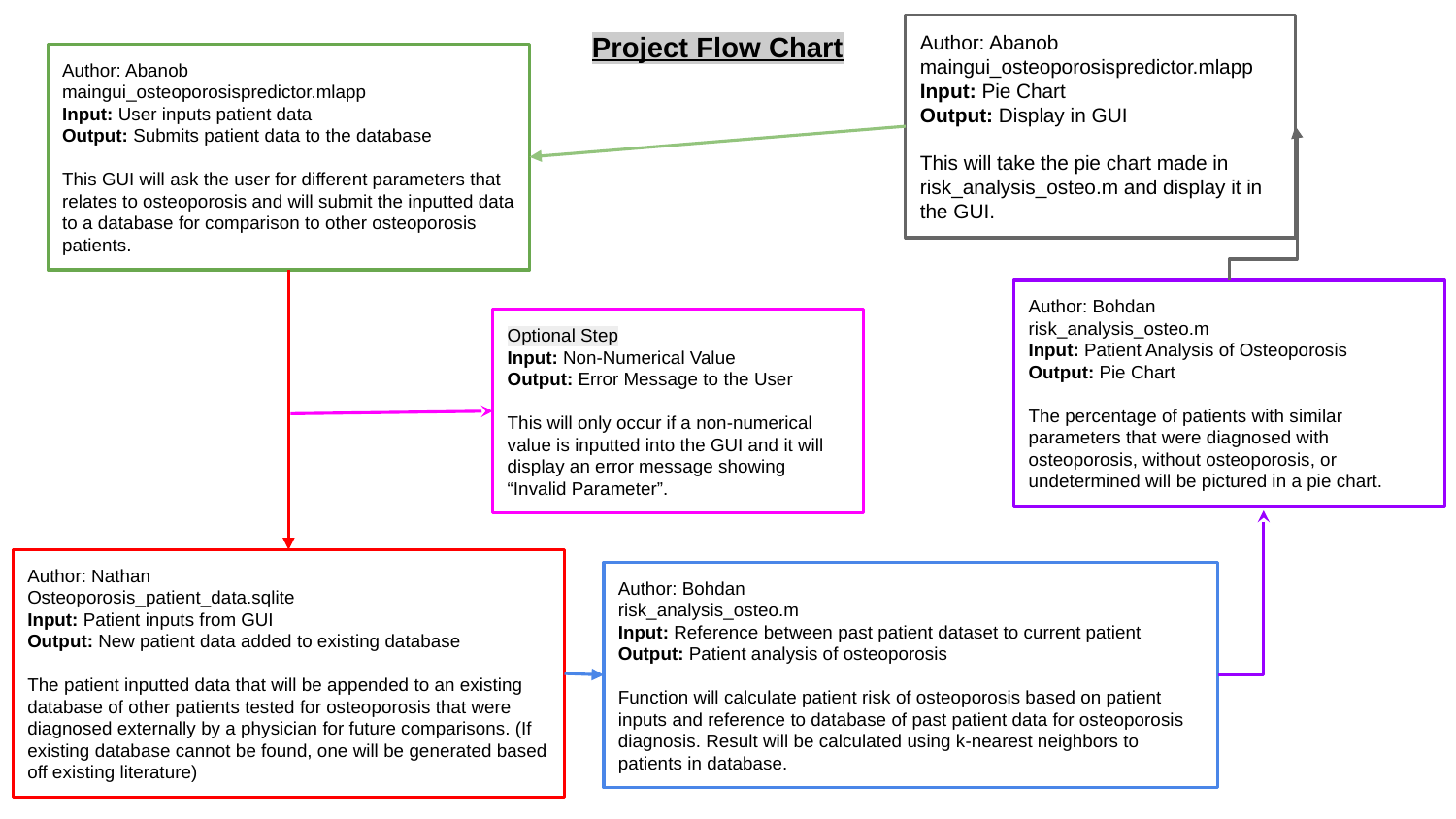

Project Flow Chart
Author: Abanob
maingui_osteoporosispredictor.mlapp
Input: Pie Chart
Output: Display in GUI

This will take the pie chart made in risk_analysis_osteo.m and display it in the GUI.
Author: Abanob
maingui_osteoporosispredictor.mlapp
Input: User inputs patient data
Output: Submits patient data to the database

This GUI will ask the user for different parameters that relates to osteoporosis and will submit the inputted data to a database for comparison to other osteoporosis patients.

Author: Bohdan
risk_analysis_osteo.m
Input: Patient Analysis of Osteoporosis
Output: Pie Chart

The percentage of patients with similar parameters that were diagnosed with osteoporosis, without osteoporosis, or undetermined will be pictured in a pie chart.
Optional Step
Input: Non-Numerical Value
Output: Error Message to the User

This will only occur if a non-numerical value is inputted into the GUI and it will display an error message showing “Invalid Parameter”.
Author: Nathan
Osteoporosis_patient_data.sqlite
Input: Patient inputs from GUI
Output: New patient data added to existing database

The patient inputted data that will be appended to an existing database of other patients tested for osteoporosis that were diagnosed externally by a physician for future comparisons. (If existing database cannot be found, one will be generated based off existing literature)
Author: Bohdan
risk_analysis_osteo.m
Input: Reference between past patient dataset to current patient
Output: Patient analysis of osteoporosis

Function will calculate patient risk of osteoporosis based on patient inputs and reference to database of past patient data for osteoporosis diagnosis. Result will be calculated using k-nearest neighbors to patients in database.